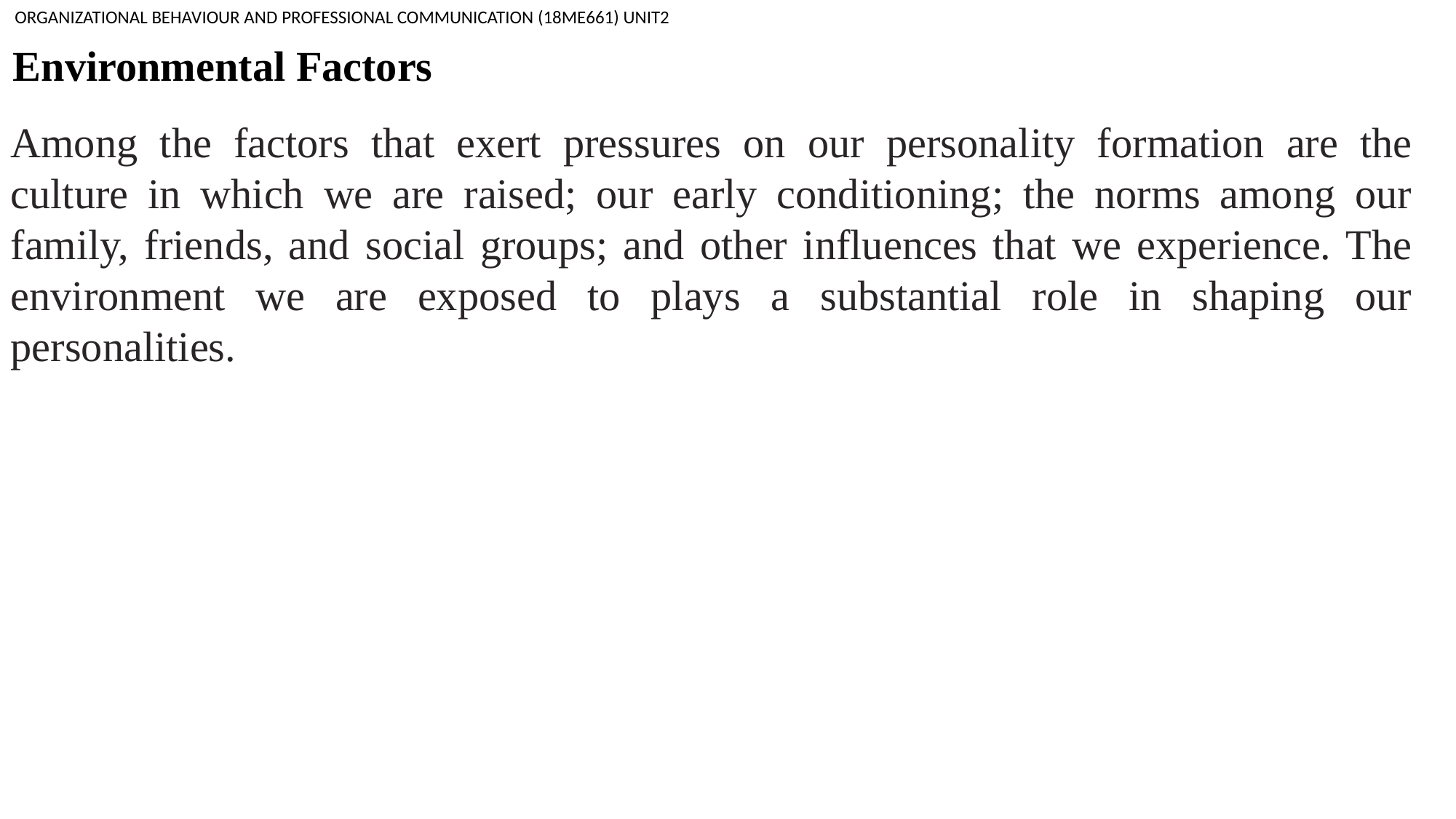

ORGANIZATIONAL BEHAVIOUR AND PROFESSIONAL COMMUNICATION (18ME661) UNIT2
Environmental Factors
Among the factors that exert pressures on our personality formation are the culture in which we are raised; our early conditioning; the norms among our family, friends, and social groups; and other influences that we experience. The environment we are exposed to plays a substantial role in shaping our personalities.